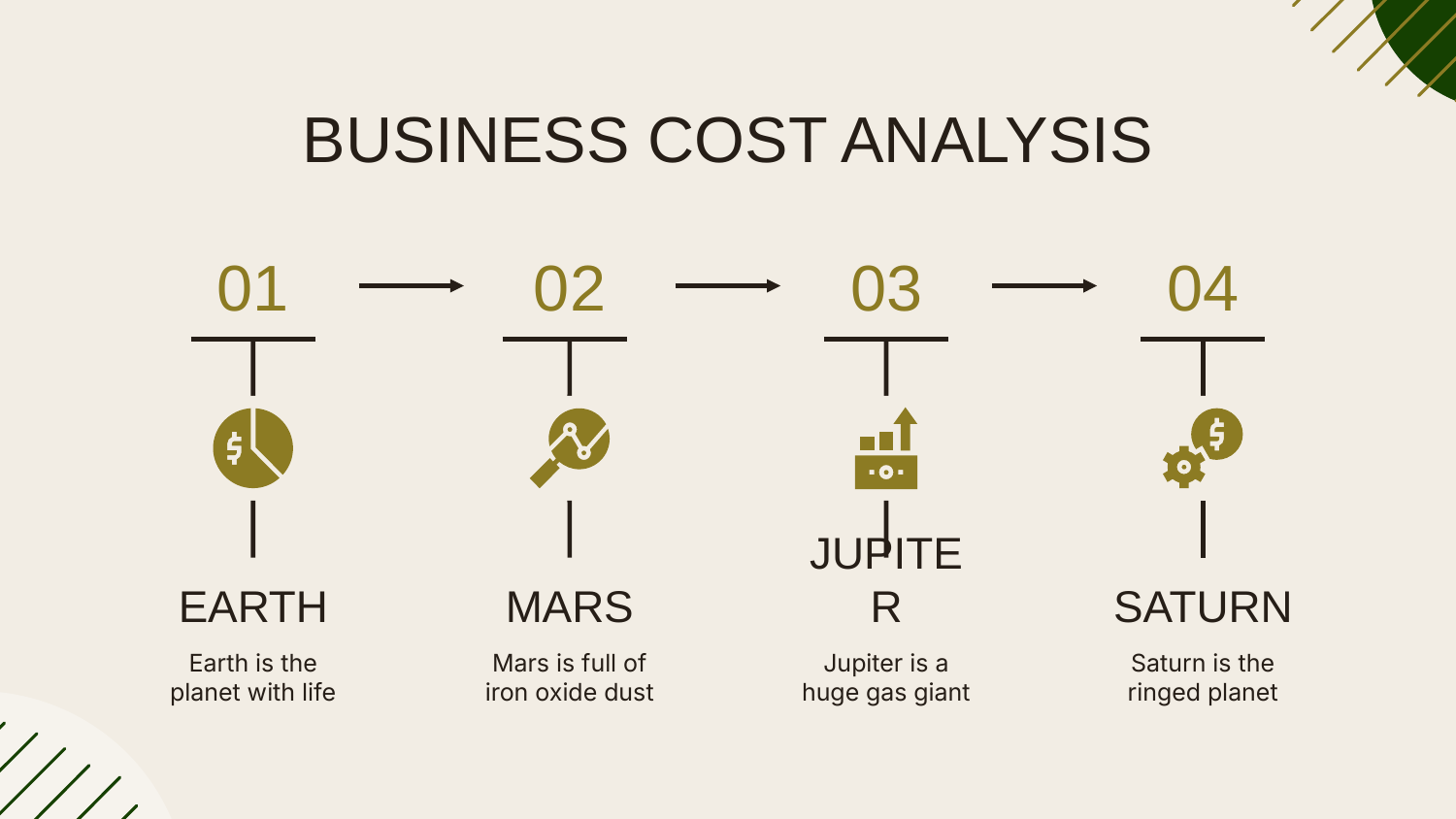

# BUSINESS COST ANALYSIS
01
EARTH
Earth is the planet with life
02
MARS
Mars is full of iron oxide dust
03
JUPITER
Jupiter is a huge gas giant
04
SATURN
Saturn is the ringed planet